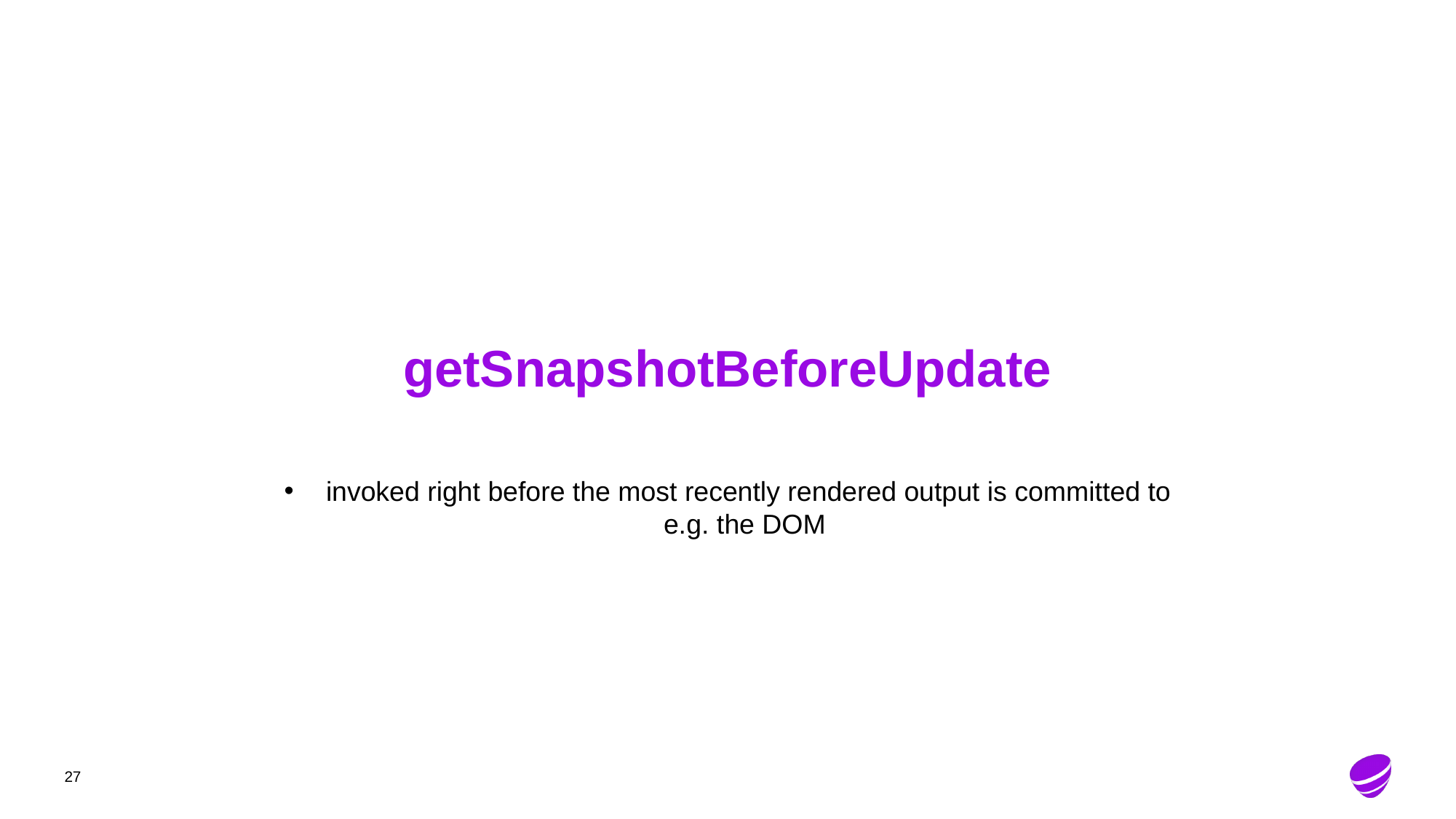

# getSnapshotBeforeUpdate
 invoked right before the most recently rendered output is committed to e.g. the DOM
27